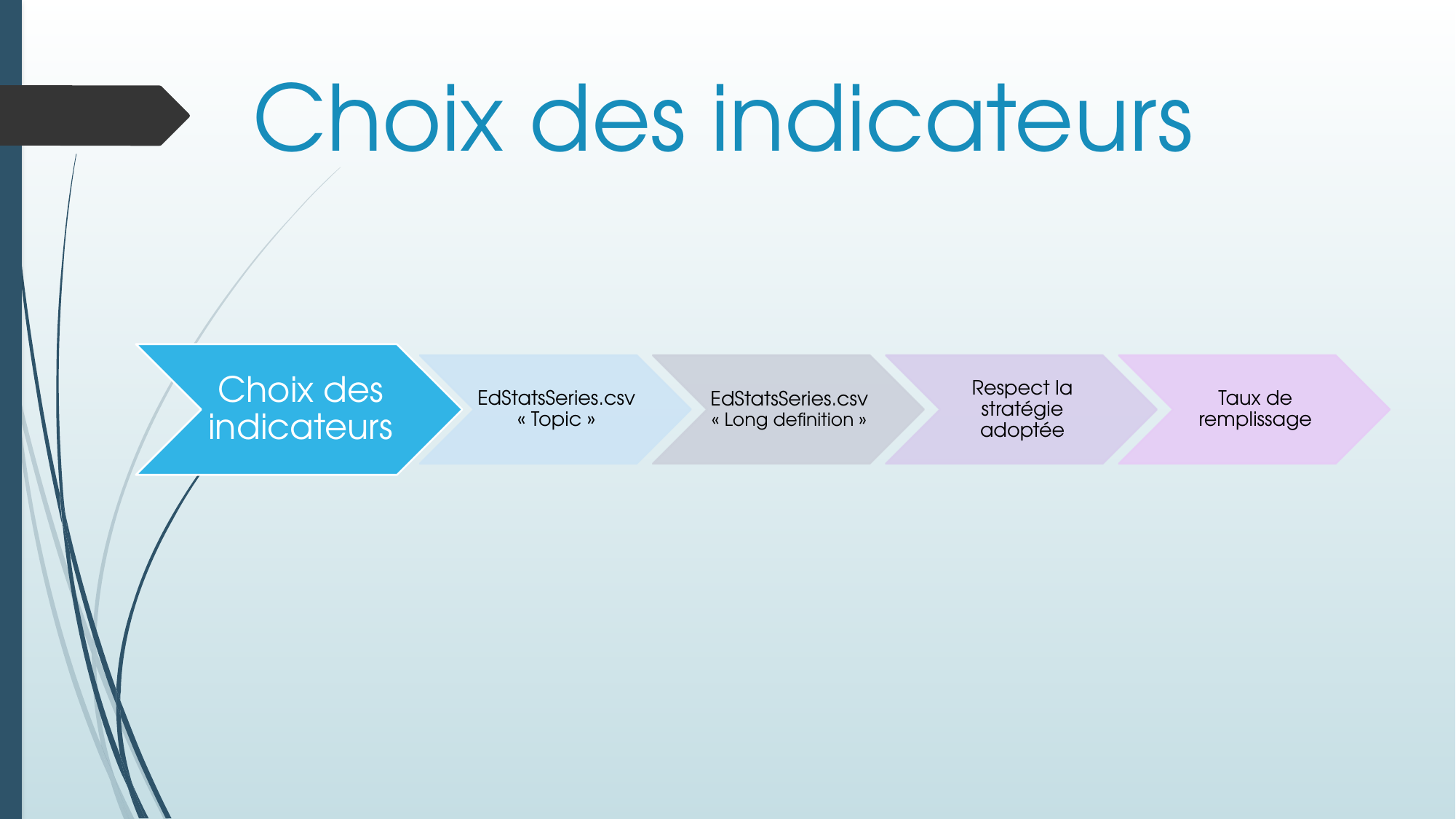

# Choix des indicateurs
Choix des indicateurs
EdStatsSeries.csv
« Topic »
EdStatsSeries.csv
« Long definition »
Respect la stratégie adoptée
Taux de remplissage